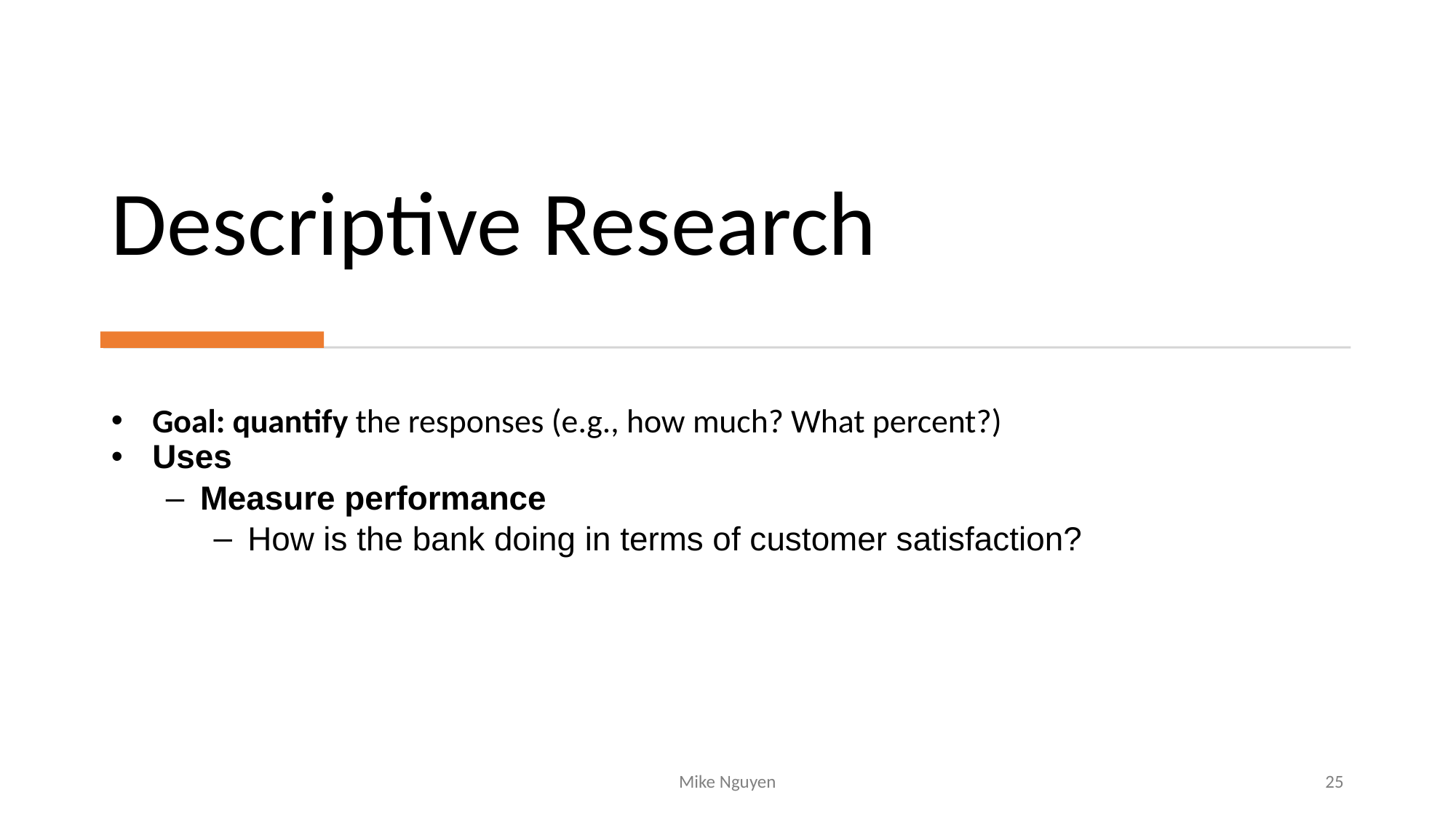

# Descriptive Research

Goal: quantify the responses (e.g., how much? What percent?)
Uses
Measure performance
How is the bank doing in terms of customer satisfaction?
Mike Nguyen
25